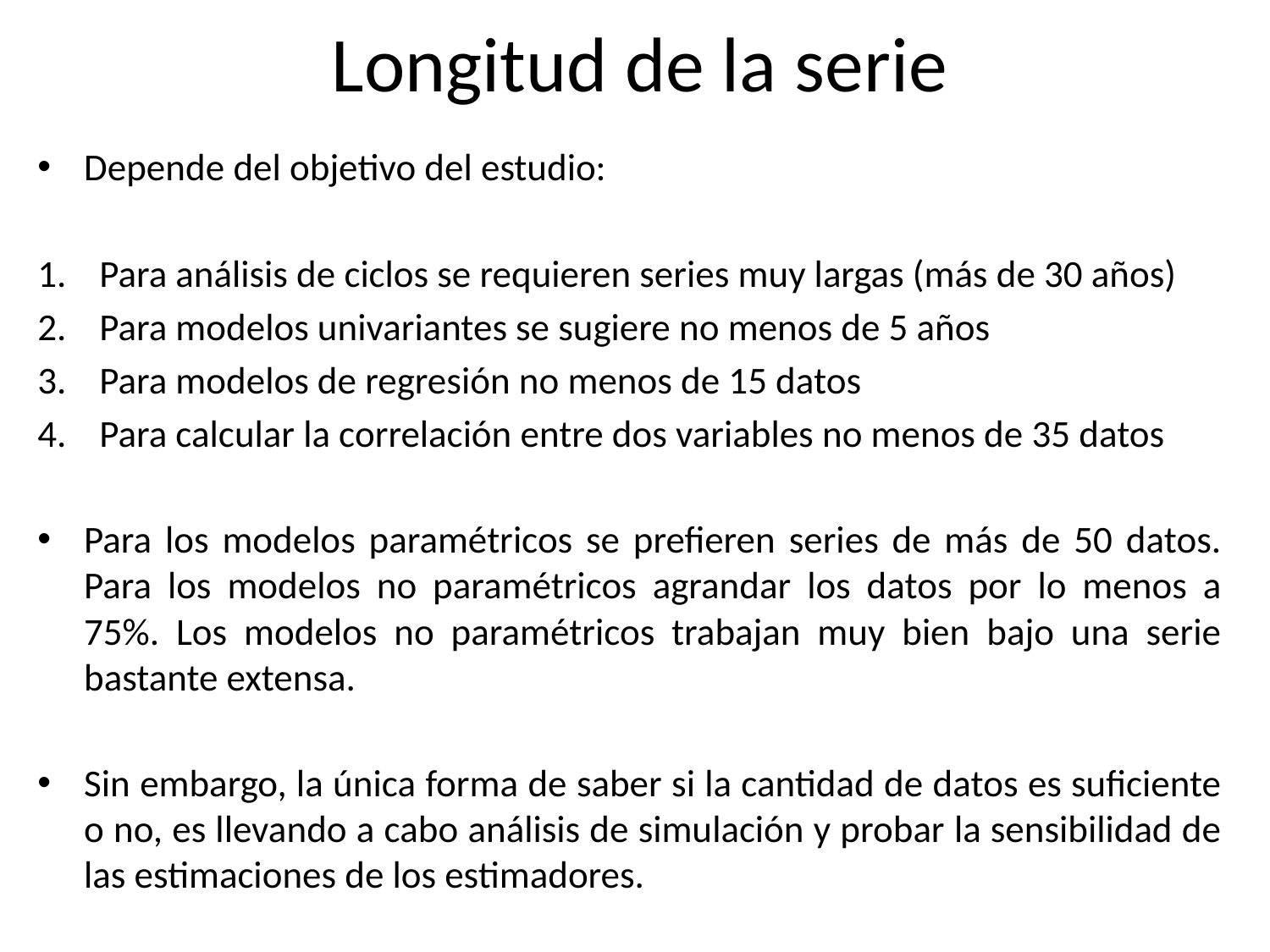

# Longitud de la serie
Depende del objetivo del estudio:

Para análisis de ciclos se requieren series muy largas (más de 30 años)
Para modelos univariantes se sugiere no menos de 5 años
Para modelos de regresión no menos de 15 datos
Para calcular la correlación entre dos variables no menos de 35 datos

Para los modelos paramétricos se prefieren series de más de 50 datos. Para los modelos no paramétricos agrandar los datos por lo menos a 75%. Los modelos no paramétricos trabajan muy bien bajo una serie bastante extensa.

Sin embargo, la única forma de saber si la cantidad de datos es suficiente o no, es llevando a cabo análisis de simulación y probar la sensibilidad de las estimaciones de los estimadores.